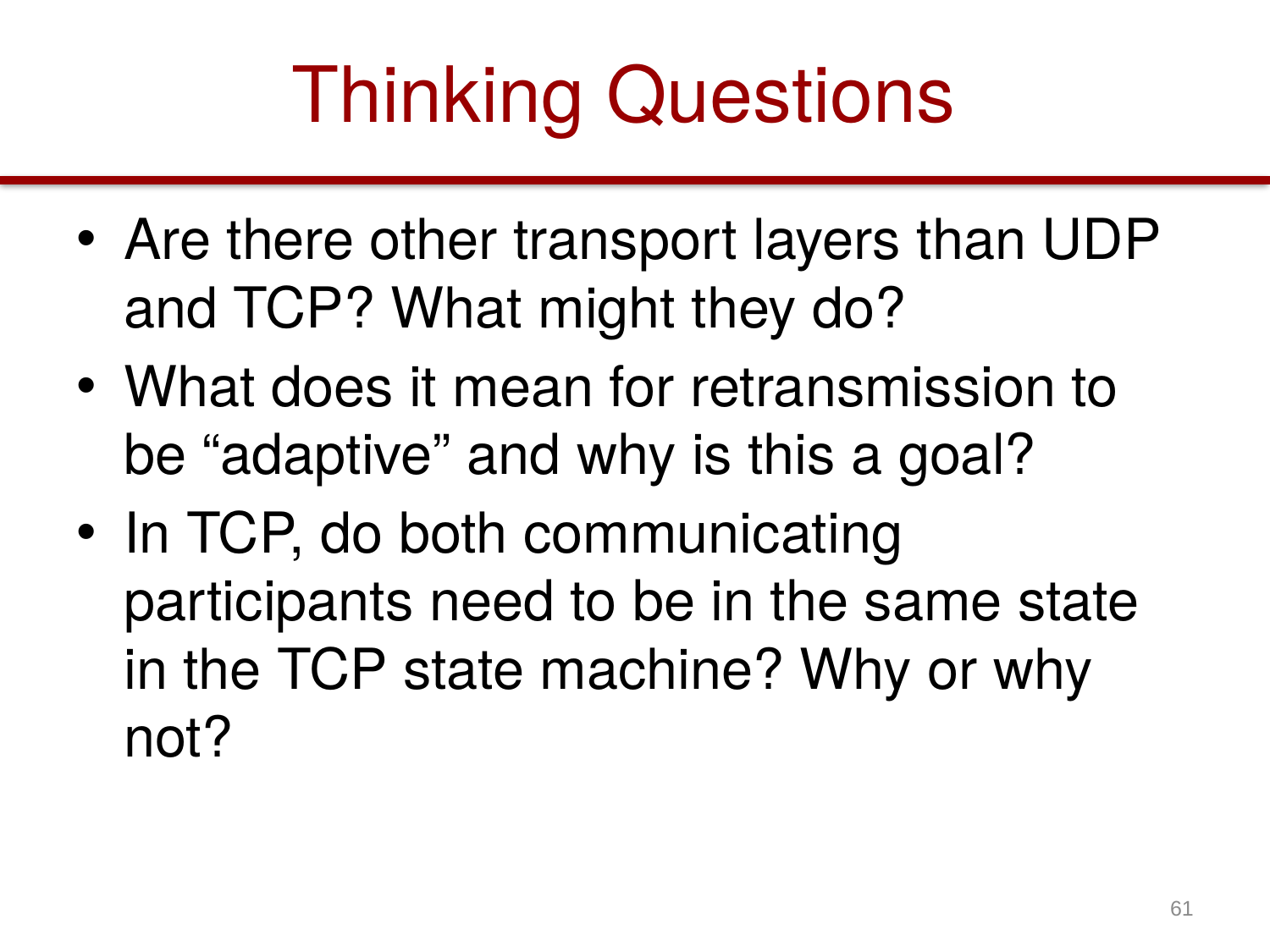

# Thinking Questions
Are there other transport layers than UDP and TCP? What might they do?
What does it mean for retransmission to be “adaptive” and why is this a goal?
In TCP, do both communicating participants need to be in the same state in the TCP state machine? Why or why not?
61